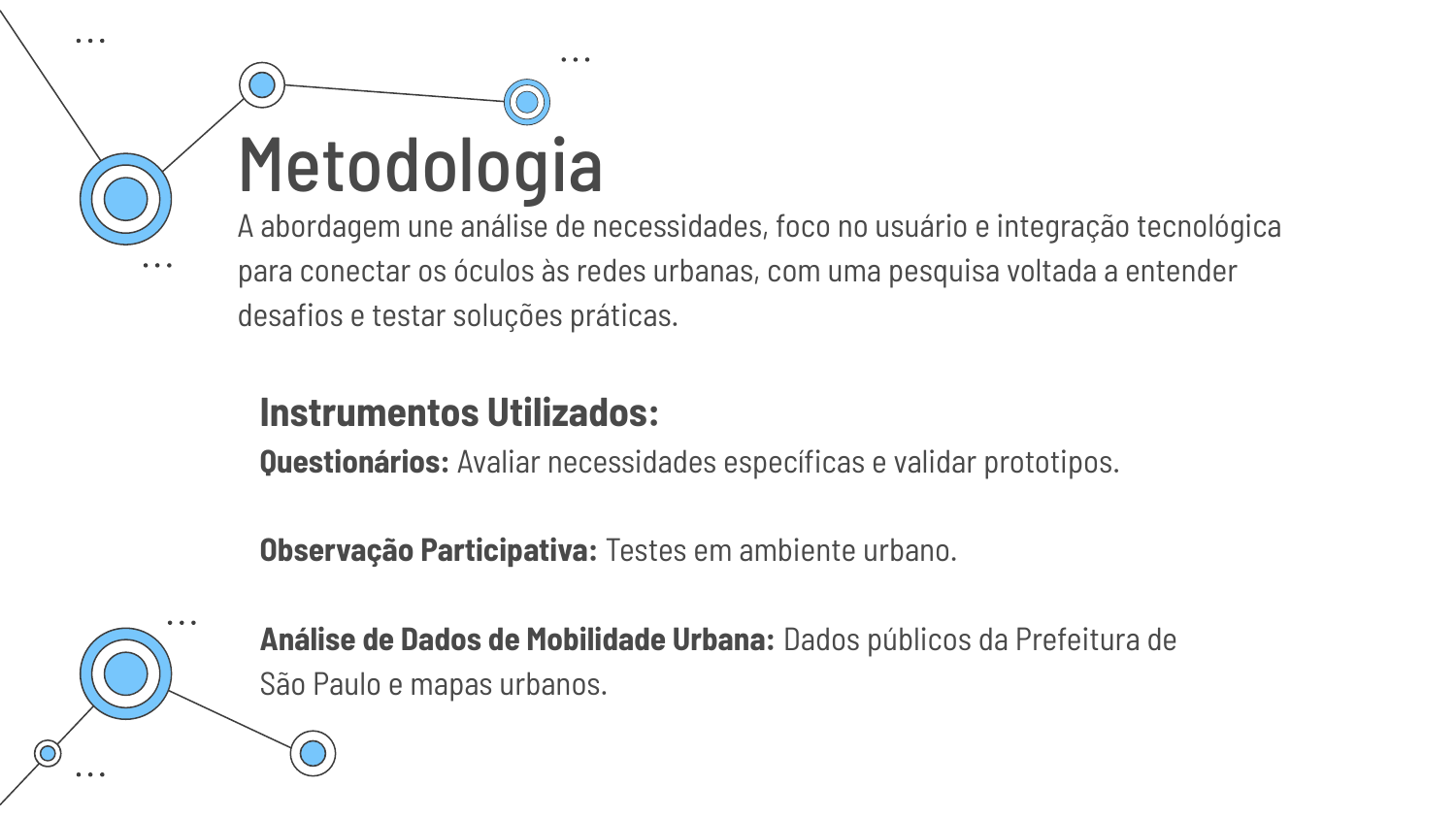

# Metodologia
A abordagem une análise de necessidades, foco no usuário e integração tecnológica para conectar os óculos às redes urbanas, com uma pesquisa voltada a entender desafios e testar soluções práticas.

Instrumentos Utilizados:​​
Questionários: Avaliar necessidades específicas e validar prototipos. ​​

Observação Participativa: Testes em ambiente urbano. ​​

Análise de Dados de Mobilidade Urbana: Dados públicos da Prefeitura de São Paulo e mapas urbanos.